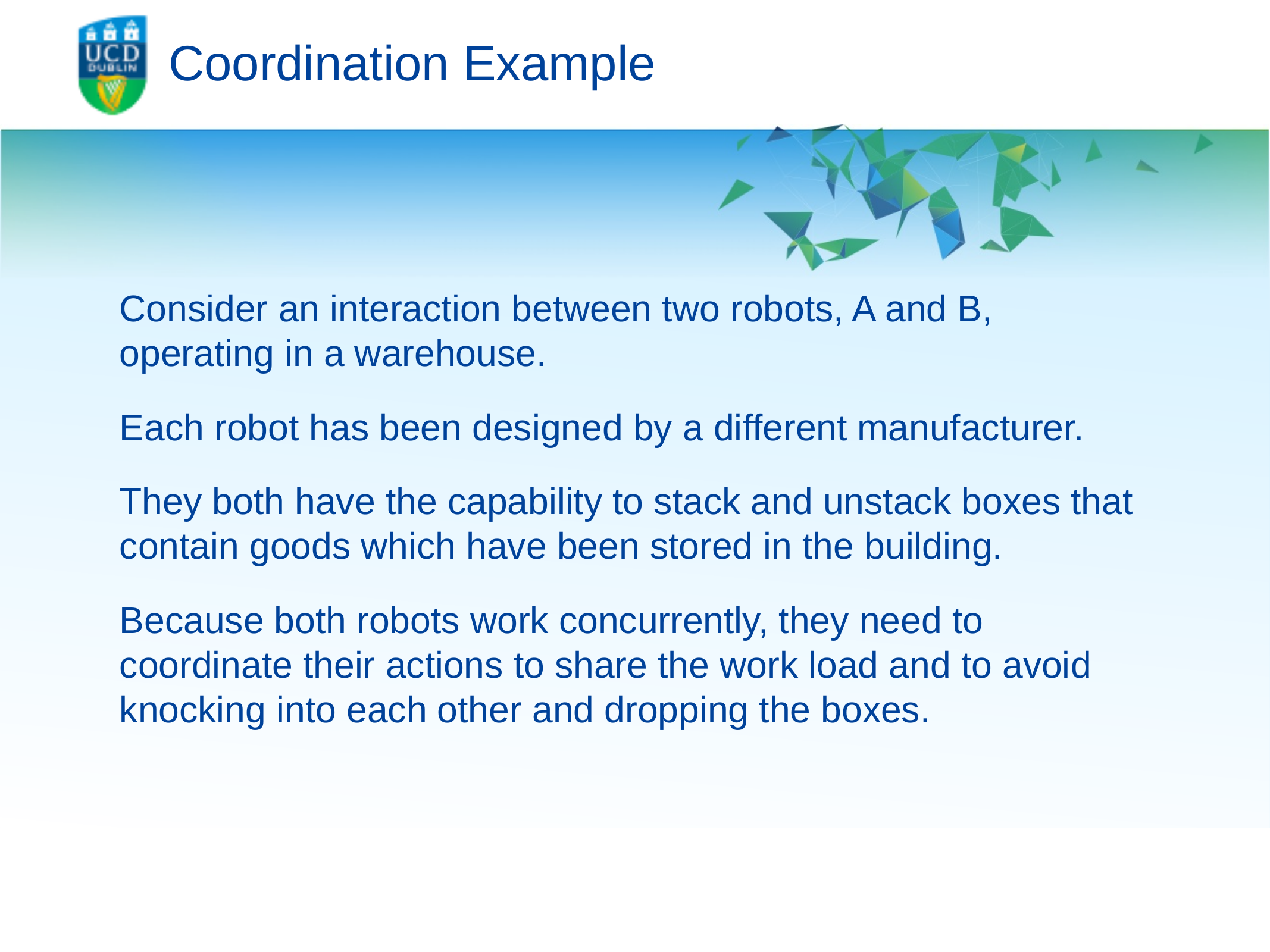

# Coordination Example
Consider an interaction between two robots, A and B, operating in a warehouse.
Each robot has been designed by a different manufacturer.
They both have the capability to stack and unstack boxes that contain goods which have been stored in the building.
Because both robots work concurrently, they need to coordinate their actions to share the work load and to avoid knocking into each other and dropping the boxes.